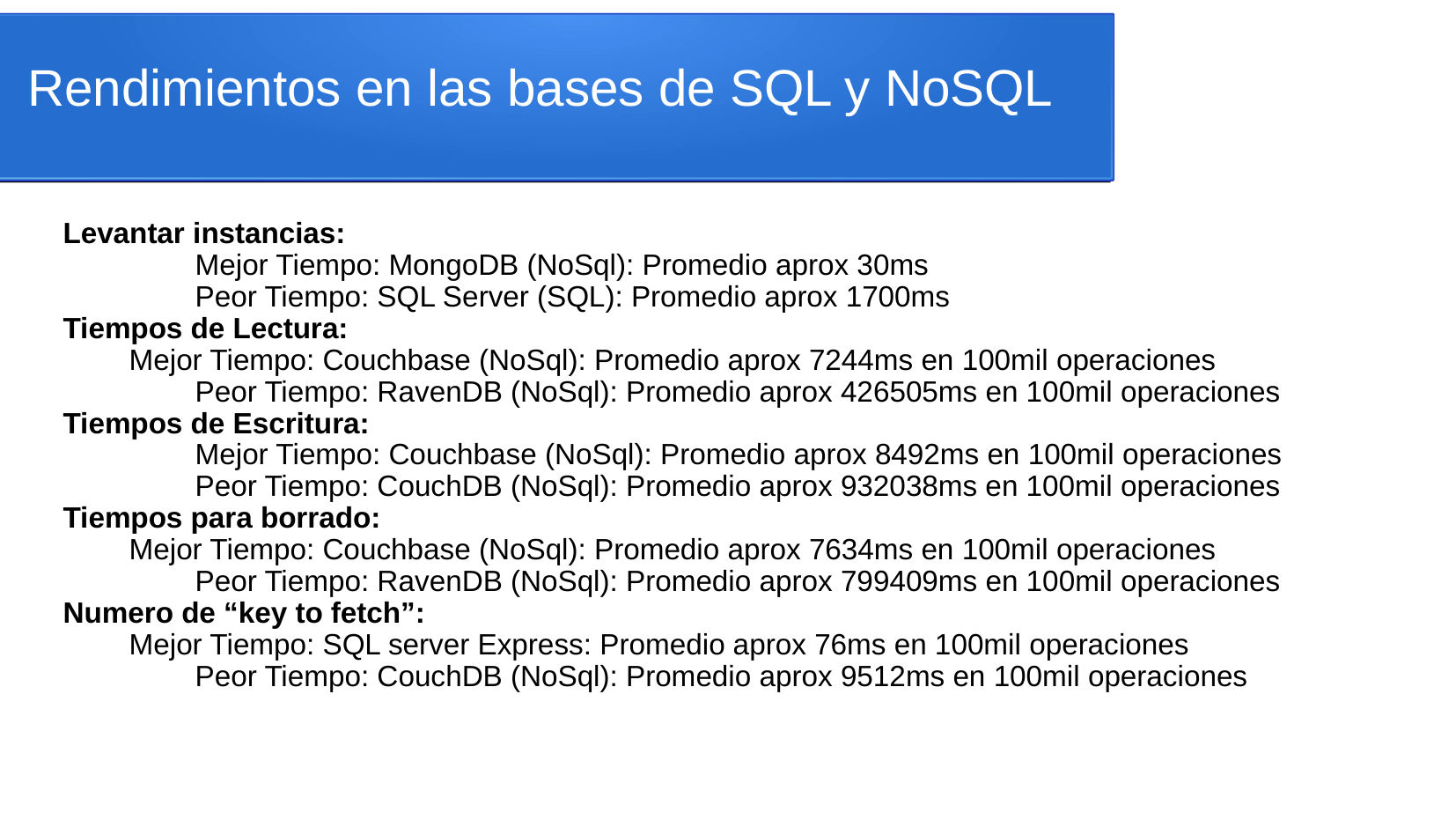

# Rendimientos en las bases de SQL y NoSQL

Levantar instancias:
	Mejor Tiempo: MongoDB (NoSql): Promedio aprox 30ms
	Peor Tiempo: SQL Server (SQL): Promedio aprox 1700ms
Tiempos de Lectura:
Mejor Tiempo: Couchbase (NoSql): Promedio aprox 7244ms en 100mil operaciones
	Peor Tiempo: RavenDB (NoSql): Promedio aprox 426505ms en 100mil operaciones
Tiempos de Escritura:
	Mejor Tiempo: Couchbase (NoSql): Promedio aprox 8492ms en 100mil operaciones
	Peor Tiempo: CouchDB (NoSql): Promedio aprox 932038ms en 100mil operaciones
Tiempos para borrado:
Mejor Tiempo: Couchbase (NoSql): Promedio aprox 7634ms en 100mil operaciones
	Peor Tiempo: RavenDB (NoSql): Promedio aprox 799409ms en 100mil operaciones
Numero de “key to fetch”:
Mejor Tiempo: SQL server Express: Promedio aprox 76ms en 100mil operaciones
	Peor Tiempo: CouchDB (NoSql): Promedio aprox 9512ms en 100mil operaciones